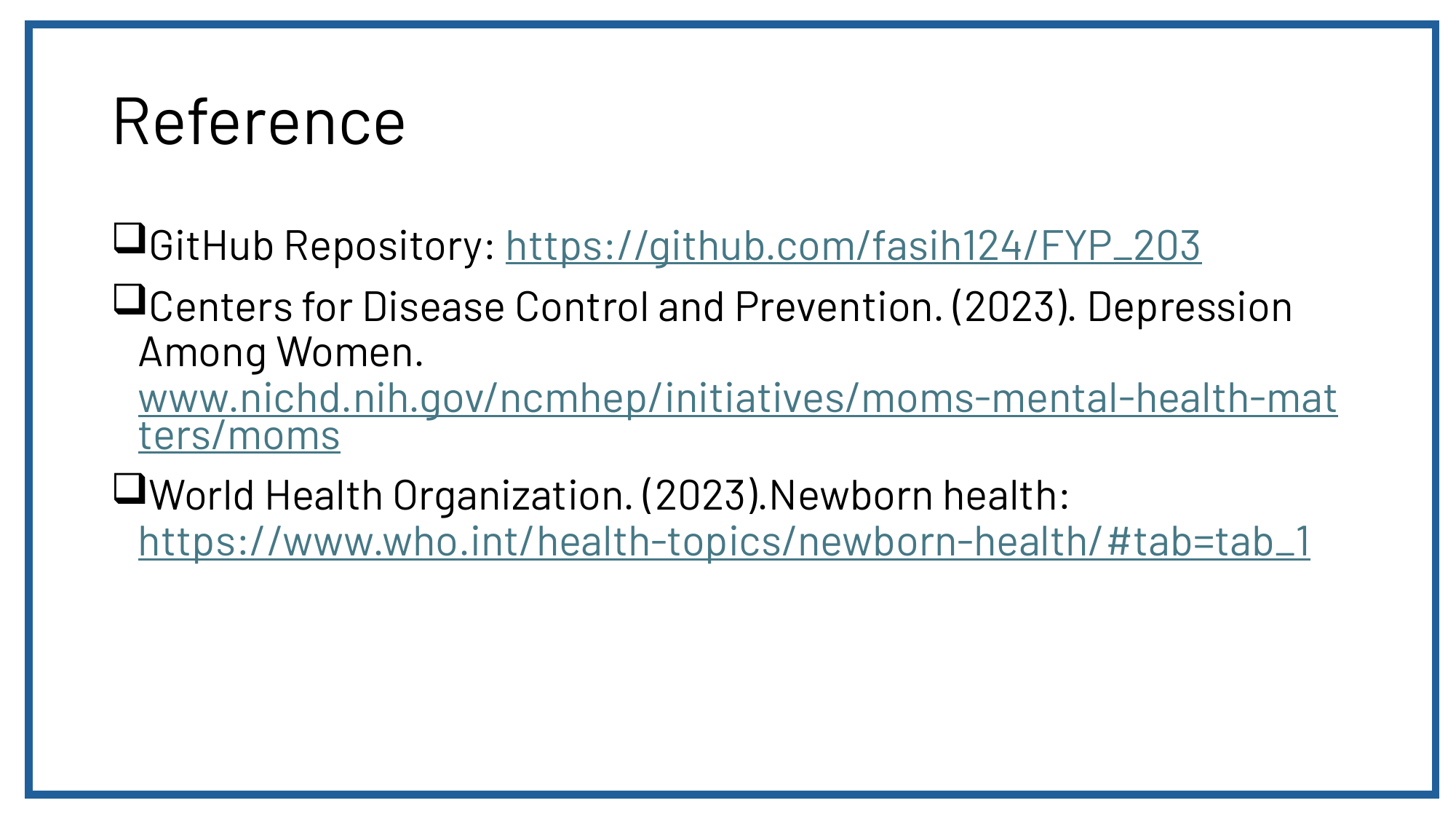

# Reference
GitHub Repository: https://github.com/fasih124/FYP_203
Centers for Disease Control and Prevention. (2023). Depression Among Women. www.nichd.nih.gov/ncmhep/initiatives/moms-mental-health-matters/moms
World Health Organization. (2023).Newborn health: https://www.who.int/health-topics/newborn-health/#tab=tab_1